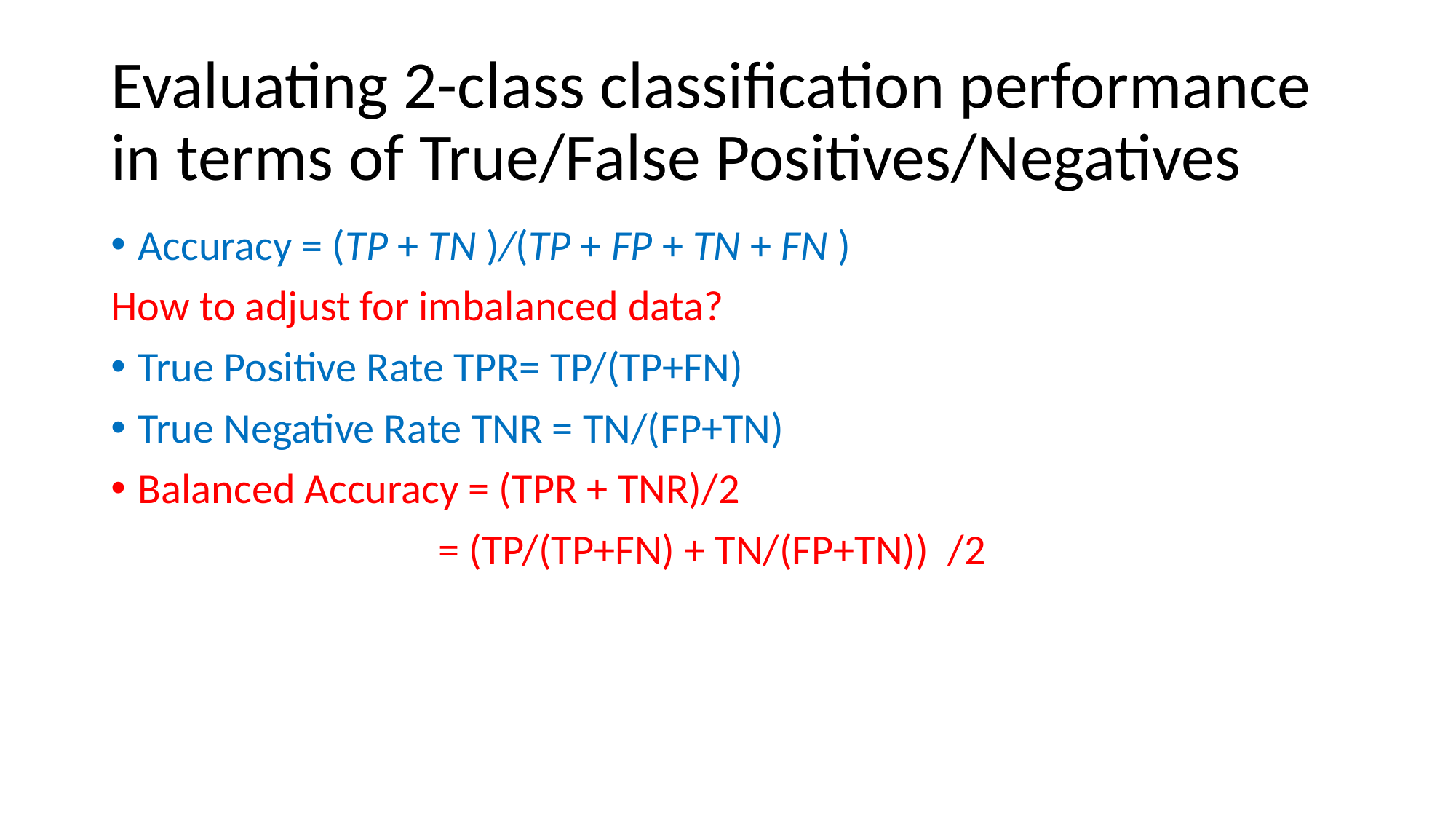

# Evaluating 2-class classification performance in terms of True/False Positives/Negatives
Accuracy = (TP + TN )/(TP + FP + TN + FN )
How to adjust for imbalanced data?
True Positive Rate TPR= TP/(TP+FN)
True Negative Rate TNR = TN/(FP+TN)
Balanced Accuracy = (TPR + TNR)/2
			= (TP/(TP+FN) + TN/(FP+TN))  /2